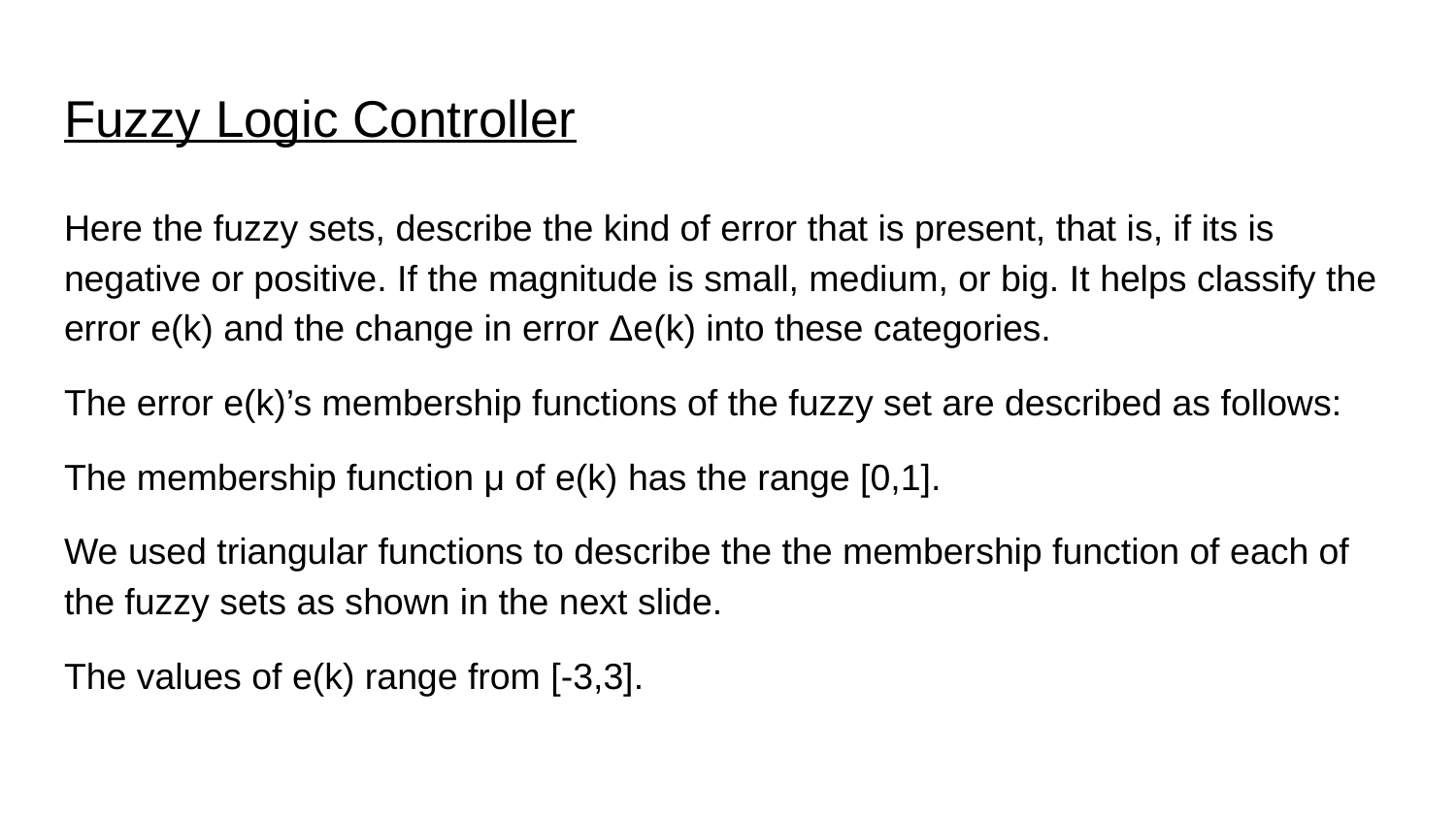

# Fuzzy Logic Controller
Here the fuzzy sets, describe the kind of error that is present, that is, if its is negative or positive. If the magnitude is small, medium, or big. It helps classify the error e(k) and the change in error Δe(k) into these categories.
The error e(k)’s membership functions of the fuzzy set are described as follows:
The membership function μ of e(k) has the range [0,1].
We used triangular functions to describe the the membership function of each of the fuzzy sets as shown in the next slide.
The values of e(k) range from [-3,3].